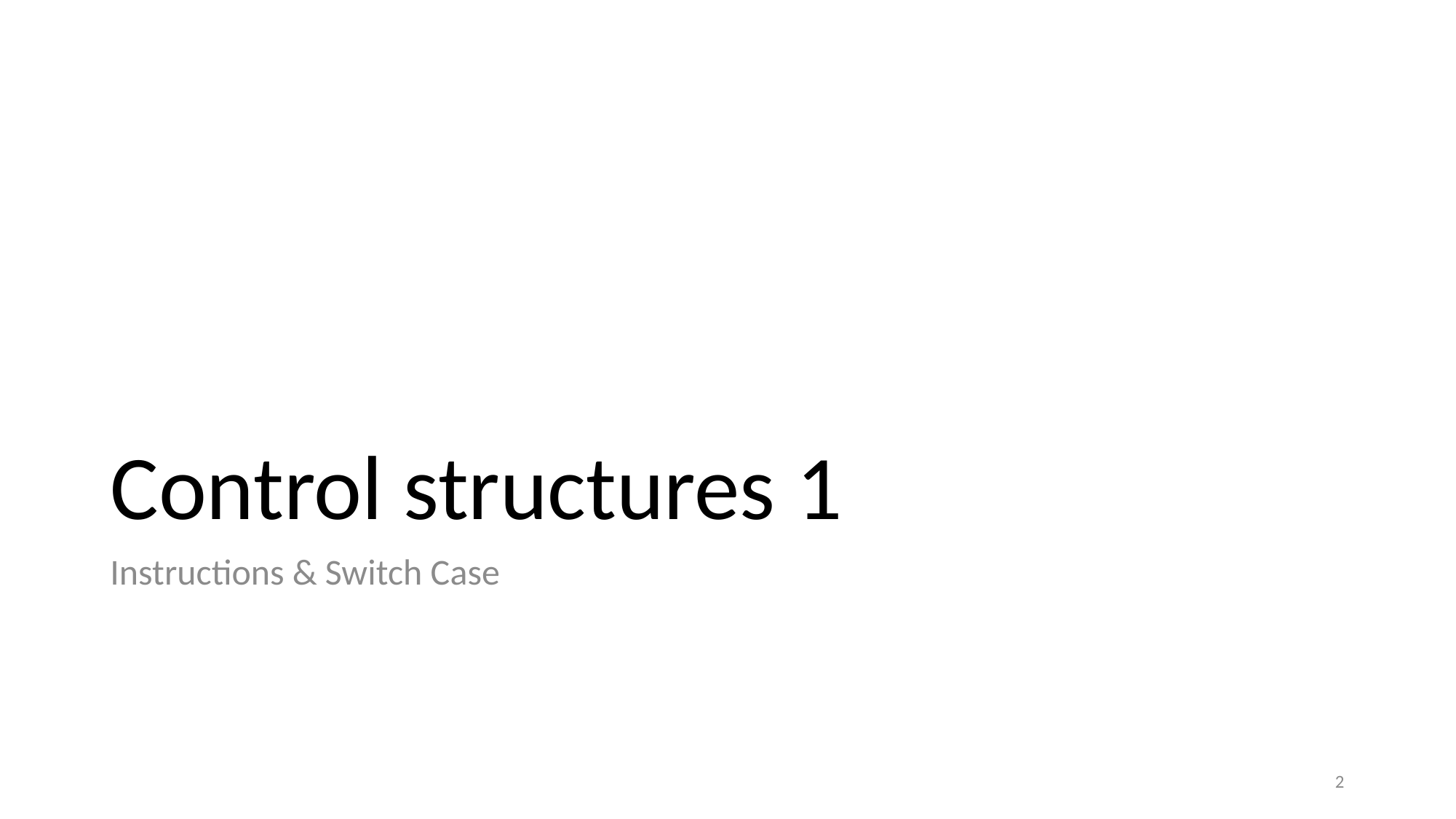

# Control structures 1
Instructions & Switch Case
2